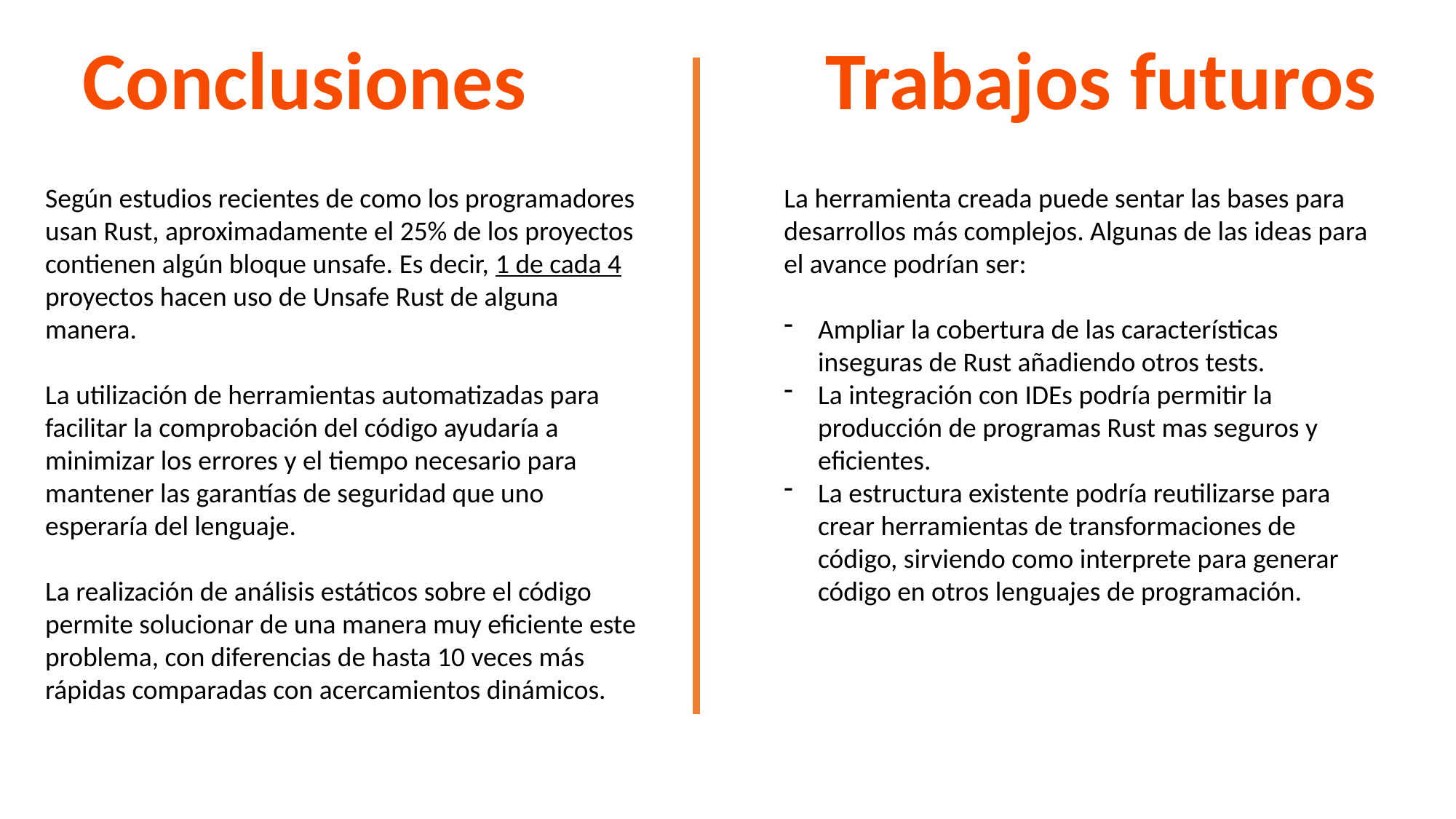

# Conclusiones
Trabajos futuros
Según estudios recientes de como los programadores usan Rust, aproximadamente el 25% de los proyectos contienen algún bloque unsafe. Es decir, 1 de cada 4 proyectos hacen uso de Unsafe Rust de alguna manera.

La utilización de herramientas automatizadas para facilitar la comprobación del código ayudaría a minimizar los errores y el tiempo necesario para mantener las garantías de seguridad que uno esperaría del lenguaje.

La realización de análisis estáticos sobre el código permite solucionar de una manera muy eficiente este problema, con diferencias de hasta 10 veces más rápidas comparadas con acercamientos dinámicos.

La herramienta creada puede sentar las bases para desarrollos más complejos. Algunas de las ideas para el avance podrían ser:
Ampliar la cobertura de las características inseguras de Rust añadiendo otros tests.
La integración con IDEs podría permitir la producción de programas Rust mas seguros y eficientes.
La estructura existente podría reutilizarse para crear herramientas de transformaciones de código, sirviendo como interprete para generar código en otros lenguajes de programación.